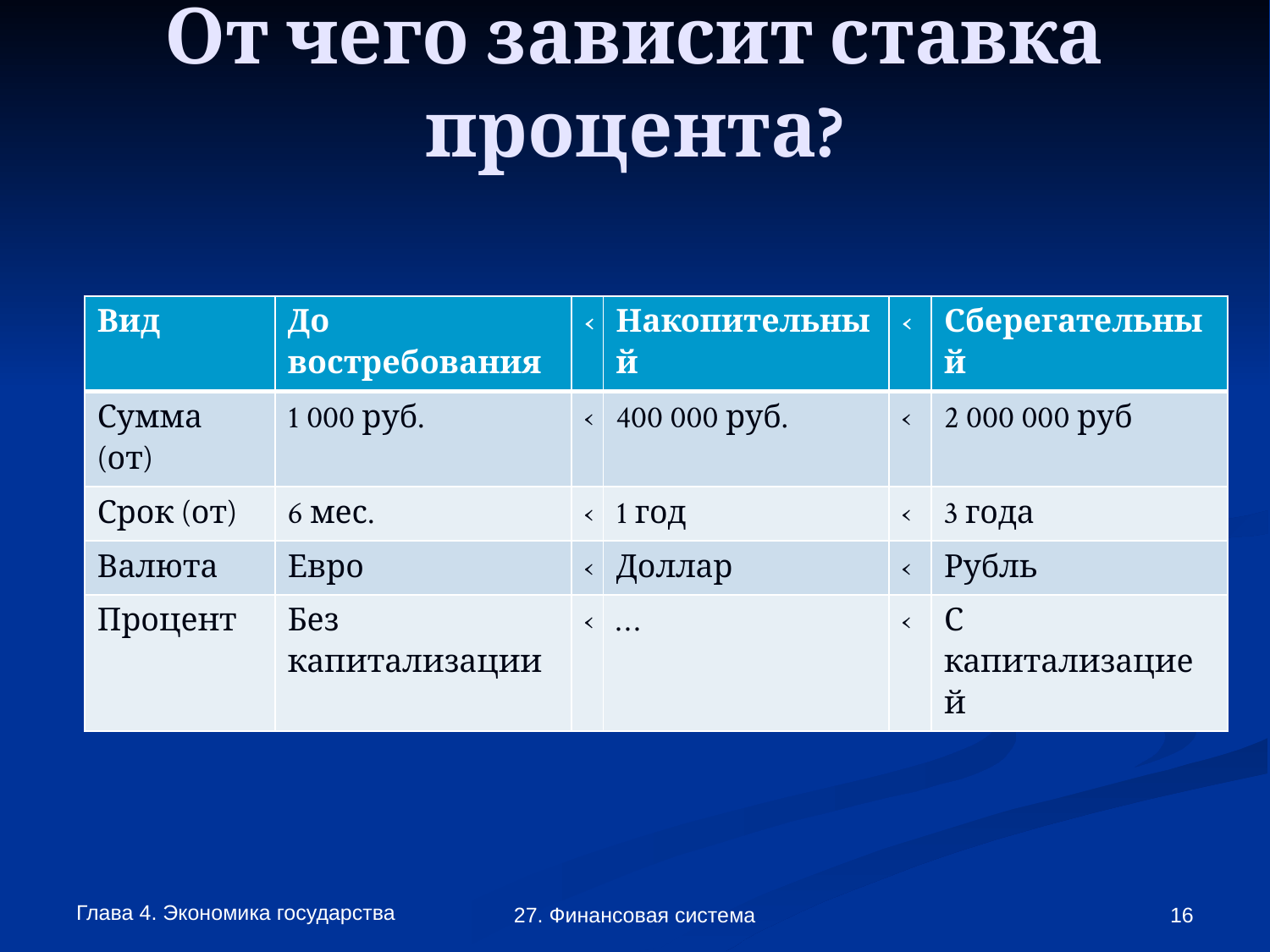

# От чего зависит ставка процента?
| Вид | До востребования | ‹ | Накопительный | ‹ | Сберегательный |
| --- | --- | --- | --- | --- | --- |
| Сумма (от) | 1 000 руб. | ‹ | 400 000 руб. | ‹ | 2 000 000 руб |
| Срок (от) | 6 мес. | ‹ | 1 год | ‹ | 3 года |
| Валюта | Евро | ‹ | Доллар | ‹ | Рубль |
| Процент | Без капитализации | ‹ | … | ‹ | С капитализацией |
Глава 4. Экономика государства
27. Финансовая система
16